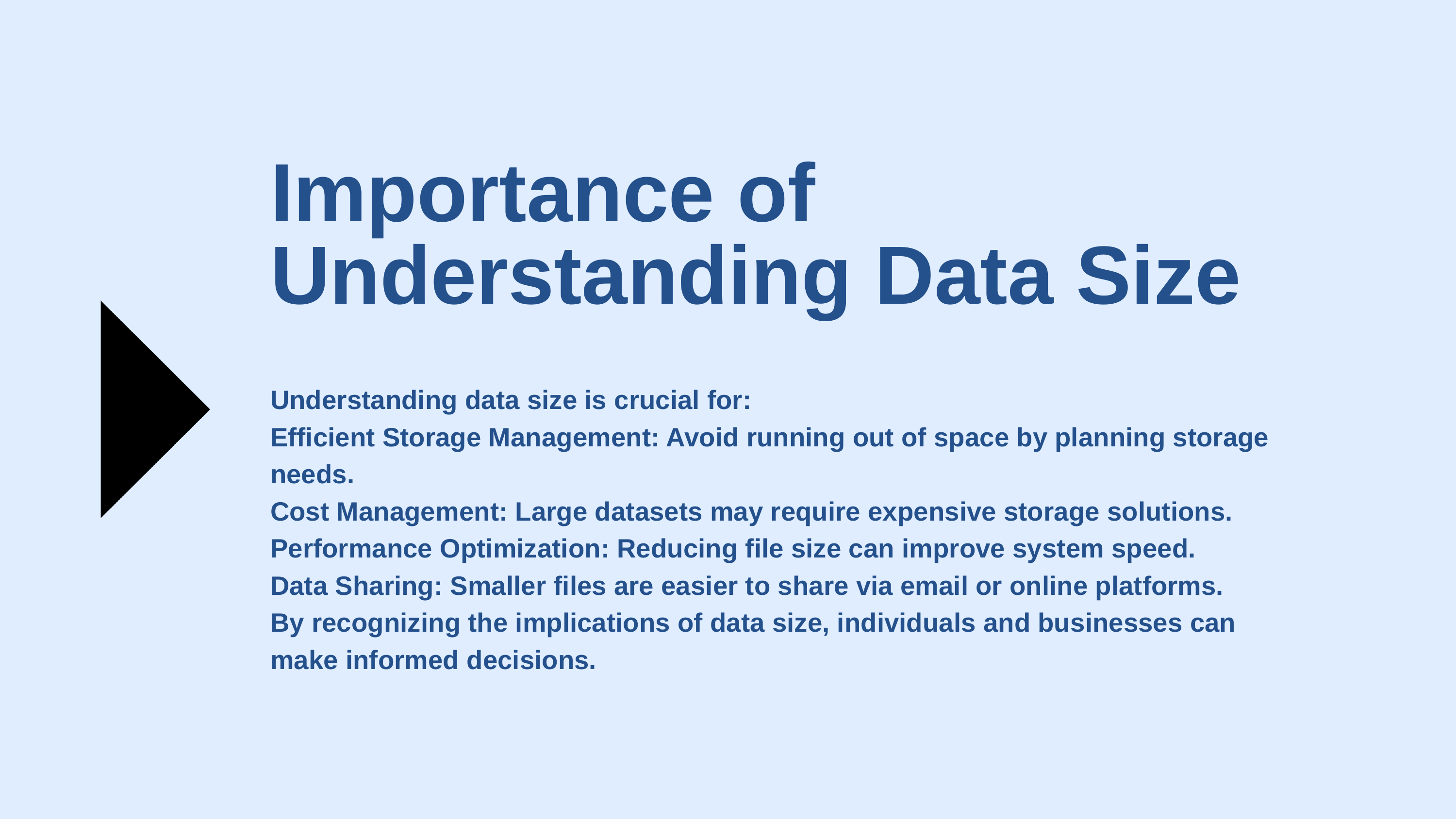

Importance of Understanding Data Size
Understanding data size is crucial for:
Efficient Storage Management: Avoid running out of space by planning storage needs.
Cost Management: Large datasets may require expensive storage solutions.
Performance Optimization: Reducing file size can improve system speed.
Data Sharing: Smaller files are easier to share via email or online platforms.
By recognizing the implications of data size, individuals and businesses can make informed decisions.